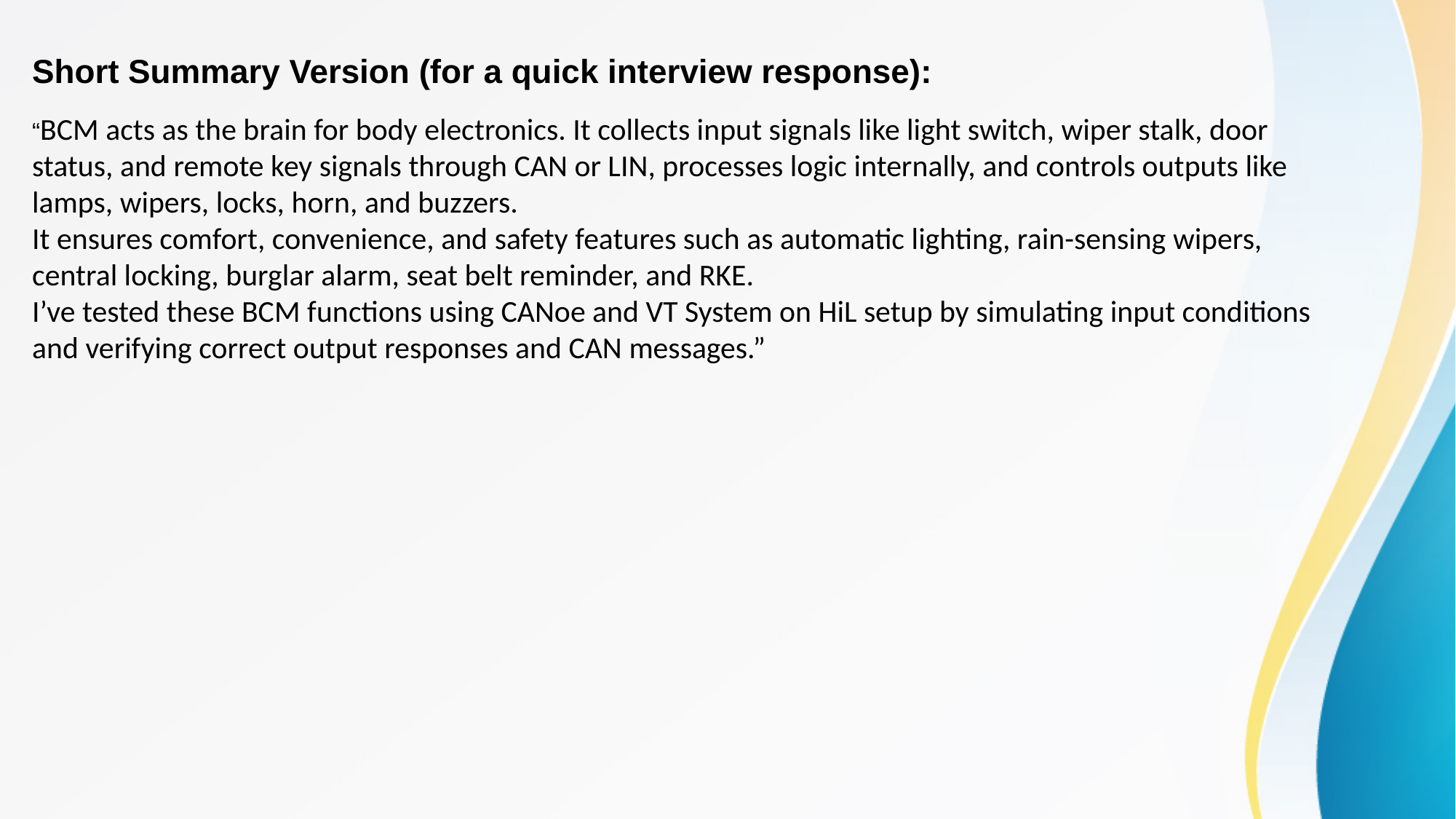

Short Summary Version (for a quick interview response):
“BCM acts as the brain for body electronics. It collects input signals like light switch, wiper stalk, door status, and remote key signals through CAN or LIN, processes logic internally, and controls outputs like lamps, wipers, locks, horn, and buzzers.
It ensures comfort, convenience, and safety features such as automatic lighting, rain-sensing wipers, central locking, burglar alarm, seat belt reminder, and RKE.
I’ve tested these BCM functions using CANoe and VT System on HiL setup by simulating input conditions and verifying correct output responses and CAN messages.”